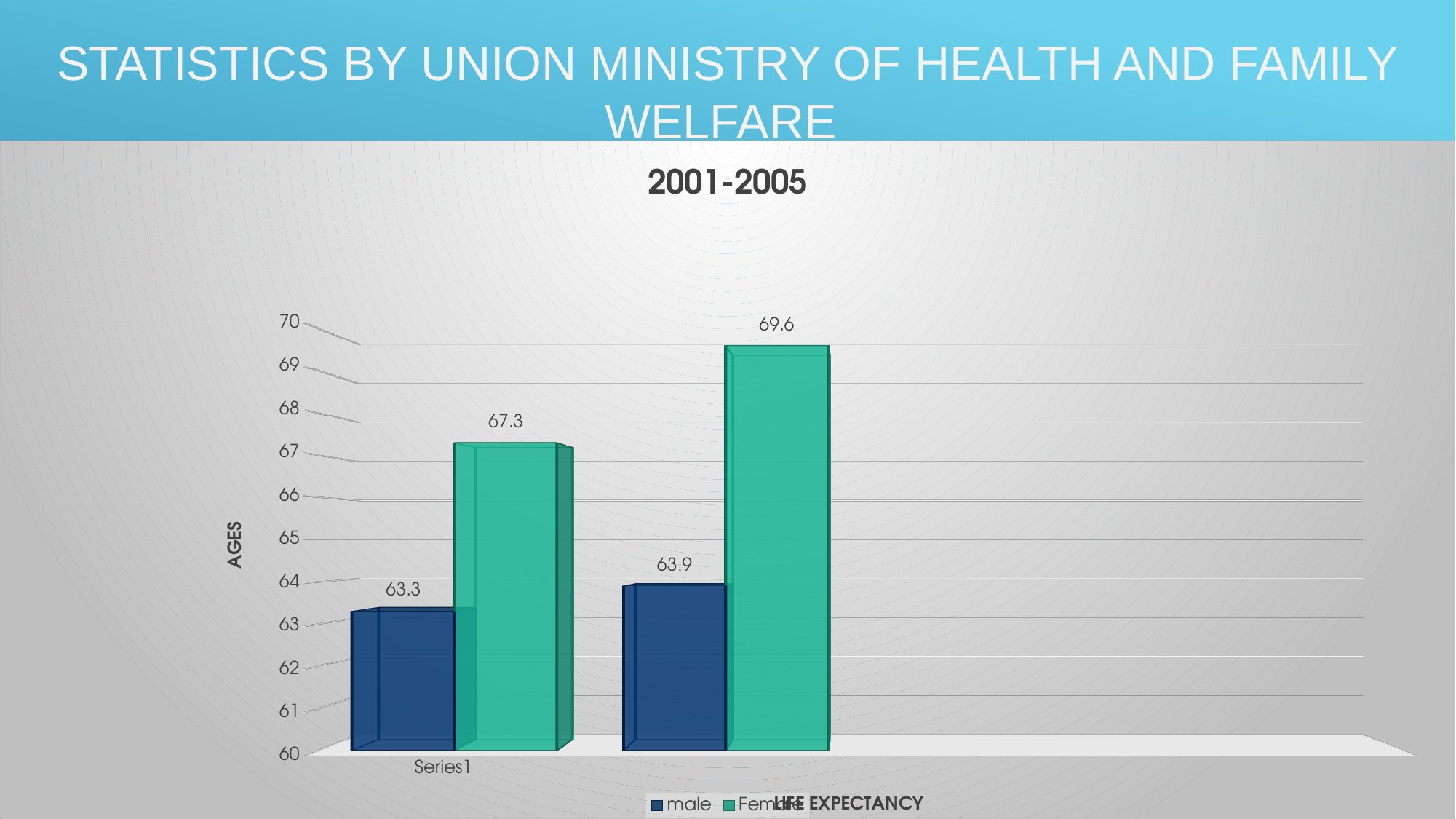

# Statistics by union ministry of health and family welfare

[unsupported chart]